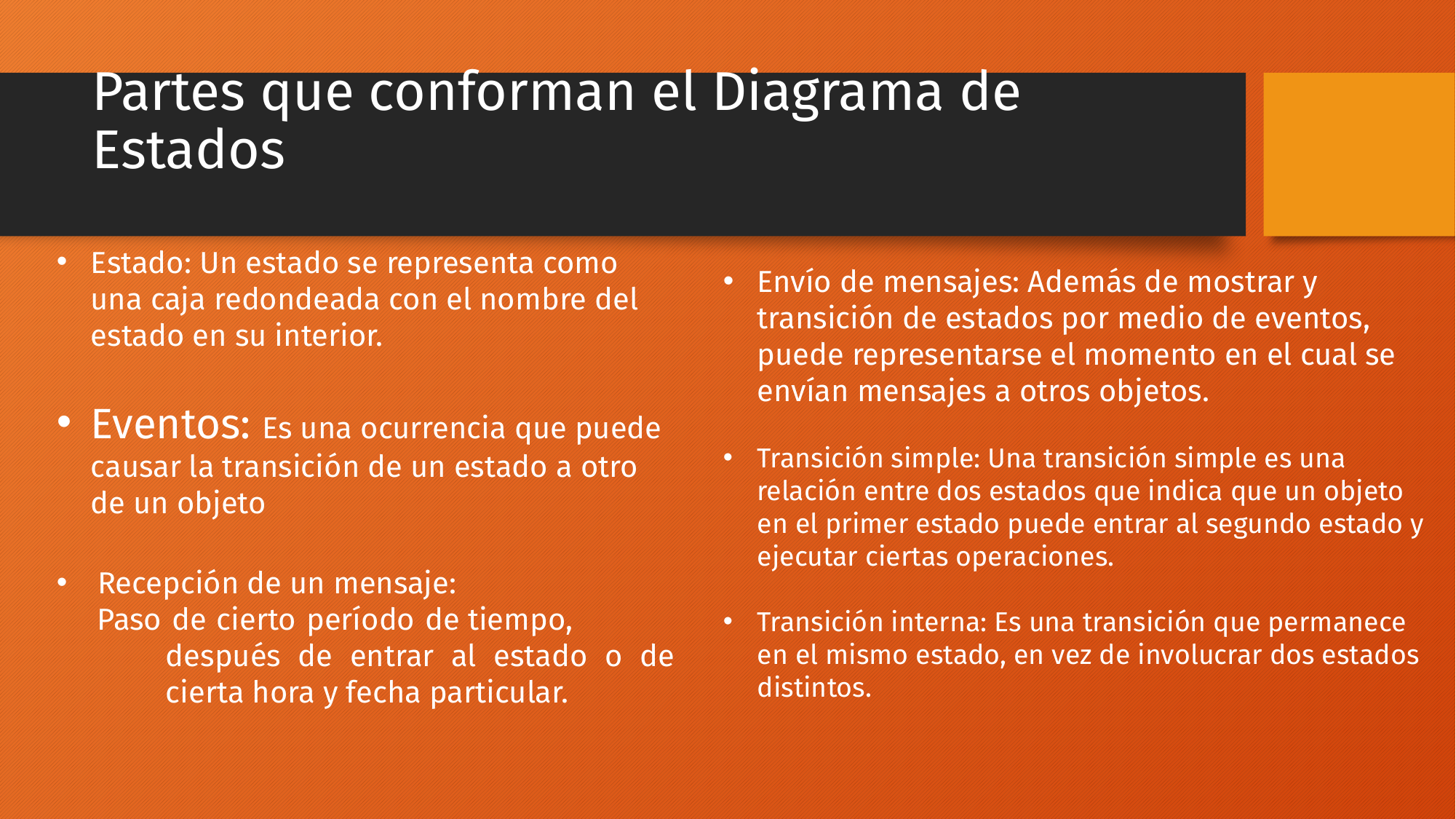

# Partes que conforman el Diagrama de Estados
Estado: Un estado se representa como una caja redondeada con el nombre del estado en su interior.

Eventos: Es una ocurrencia que puede causar la transición de un estado a otro de un objeto

Recepción de un mensaje:
    Paso de cierto período de tiempo,           	después de entrar al estado o de 	cierta hora y fecha particular.

Envío de mensajes: Además de mostrar y transición de estados por medio de eventos, puede representarse el momento en el cual se envían mensajes a otros objetos.

Transición simple: Una transición simple es una relación entre dos estados que indica que un objeto en el primer estado puede entrar al segundo estado y ejecutar ciertas operaciones.

Transición interna: Es una transición que permanece en el mismo estado, en vez de involucrar dos estados distintos.